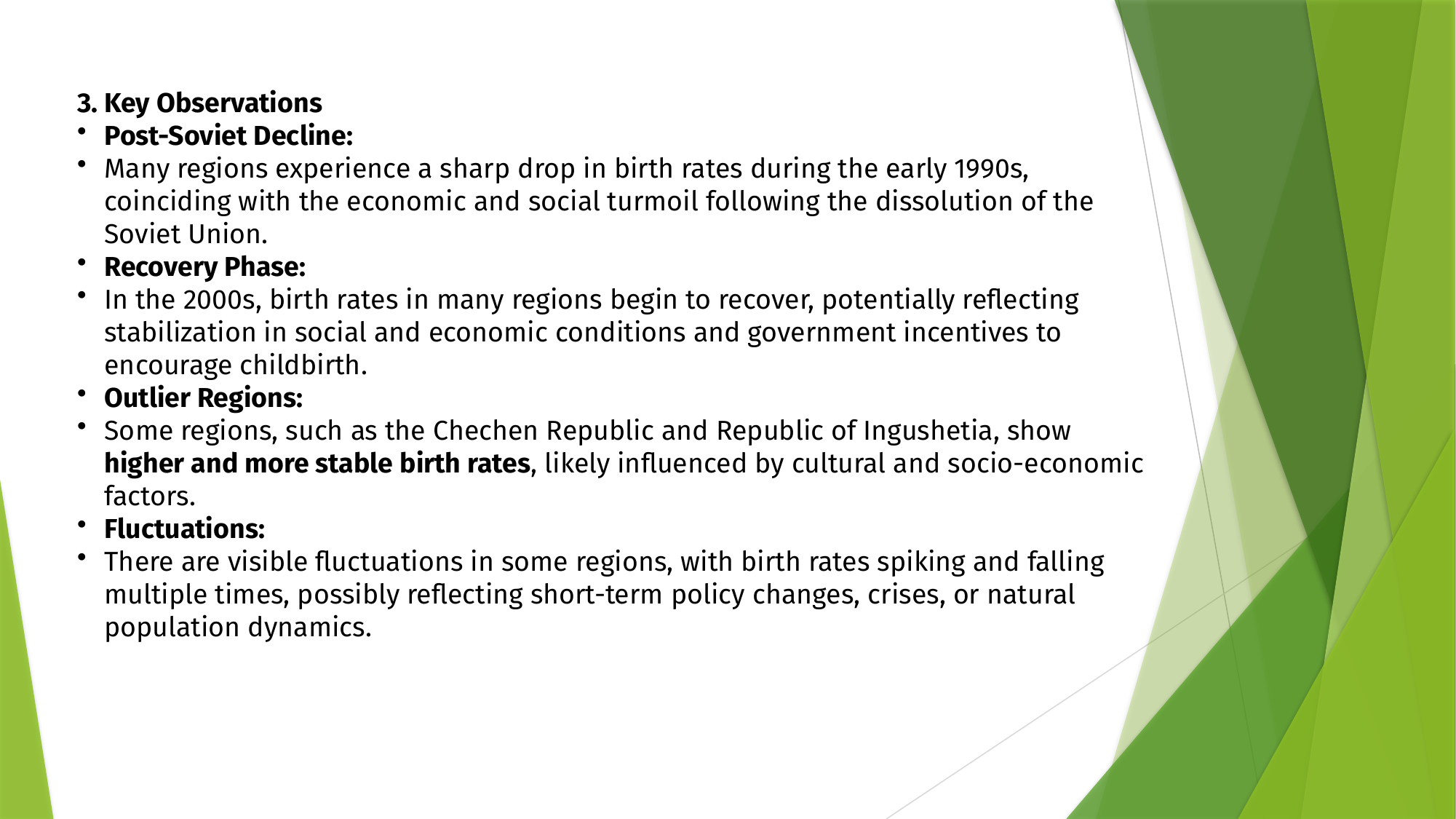

3. Key Observations
Post-Soviet Decline:
Many regions experience a sharp drop in birth rates during the early 1990s, coinciding with the economic and social turmoil following the dissolution of the Soviet Union.
Recovery Phase:
In the 2000s, birth rates in many regions begin to recover, potentially reflecting stabilization in social and economic conditions and government incentives to encourage childbirth.
Outlier Regions:
Some regions, such as the Chechen Republic and Republic of Ingushetia, show higher and more stable birth rates, likely influenced by cultural and socio-economic factors.
Fluctuations:
There are visible fluctuations in some regions, with birth rates spiking and falling multiple times, possibly reflecting short-term policy changes, crises, or natural population dynamics.